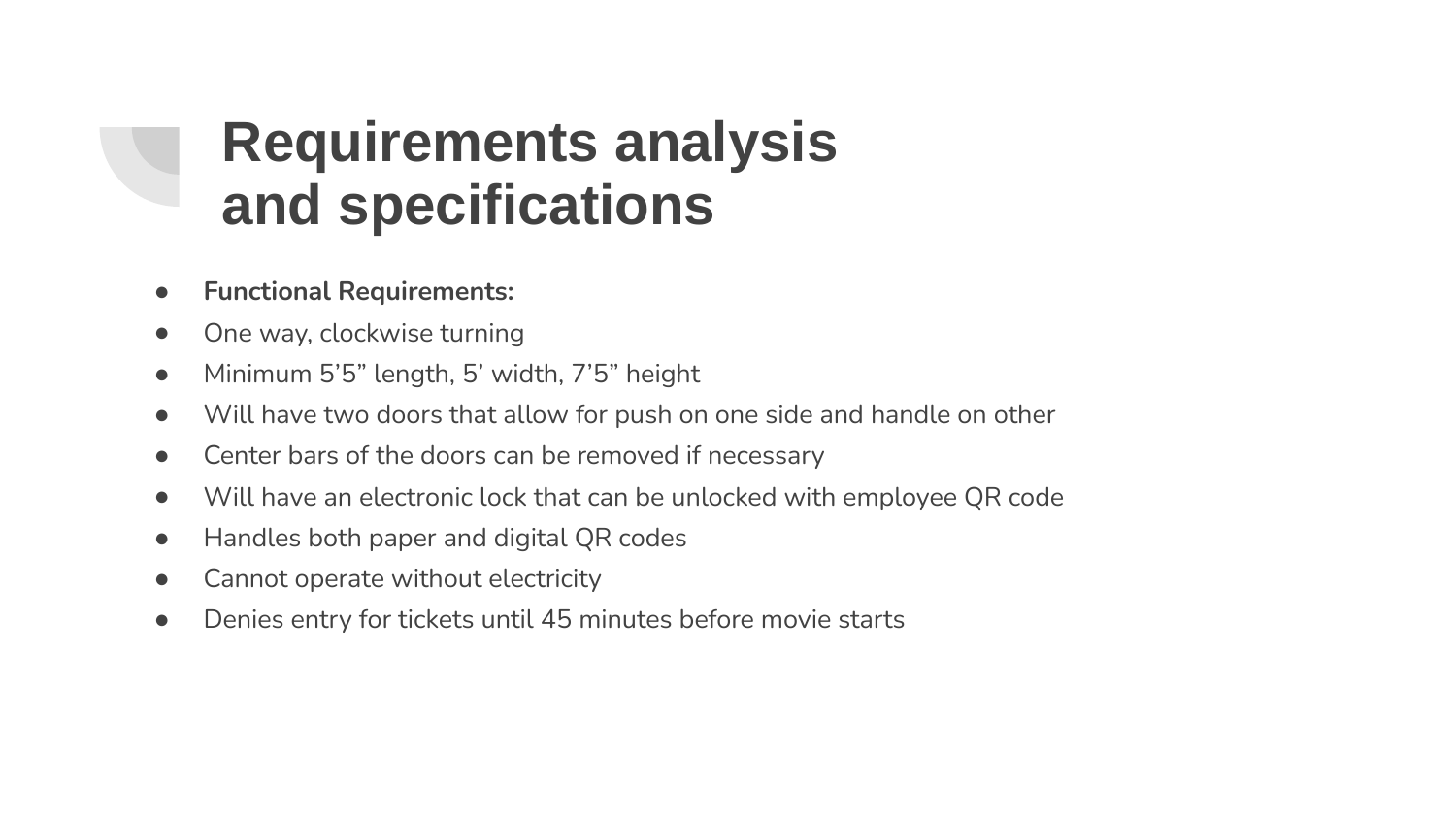

# Requirements analysis
and specifications
Functional Requirements:
One way, clockwise turning
Minimum 5’5” length, 5’ width, 7’5” height
Will have two doors that allow for push on one side and handle on other
Center bars of the doors can be removed if necessary
Will have an electronic lock that can be unlocked with employee QR code
Handles both paper and digital QR codes
Cannot operate without electricity
Denies entry for tickets until 45 minutes before movie starts